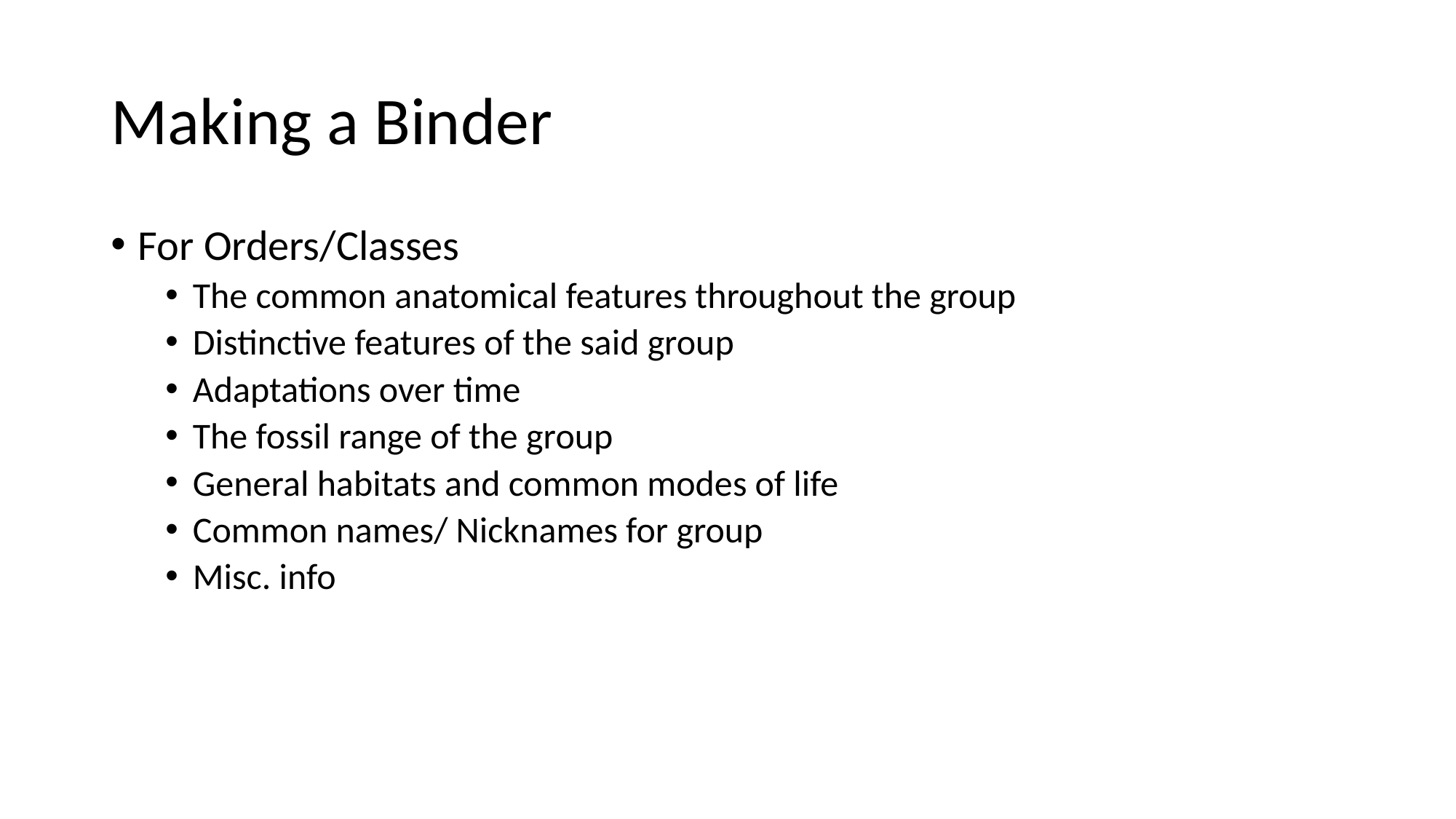

# Making a Binder
For Orders/Classes
The common anatomical features throughout the group
Distinctive features of the said group
Adaptations over time
The fossil range of the group
General habitats and common modes of life
Common names/ Nicknames for group
Misc. info